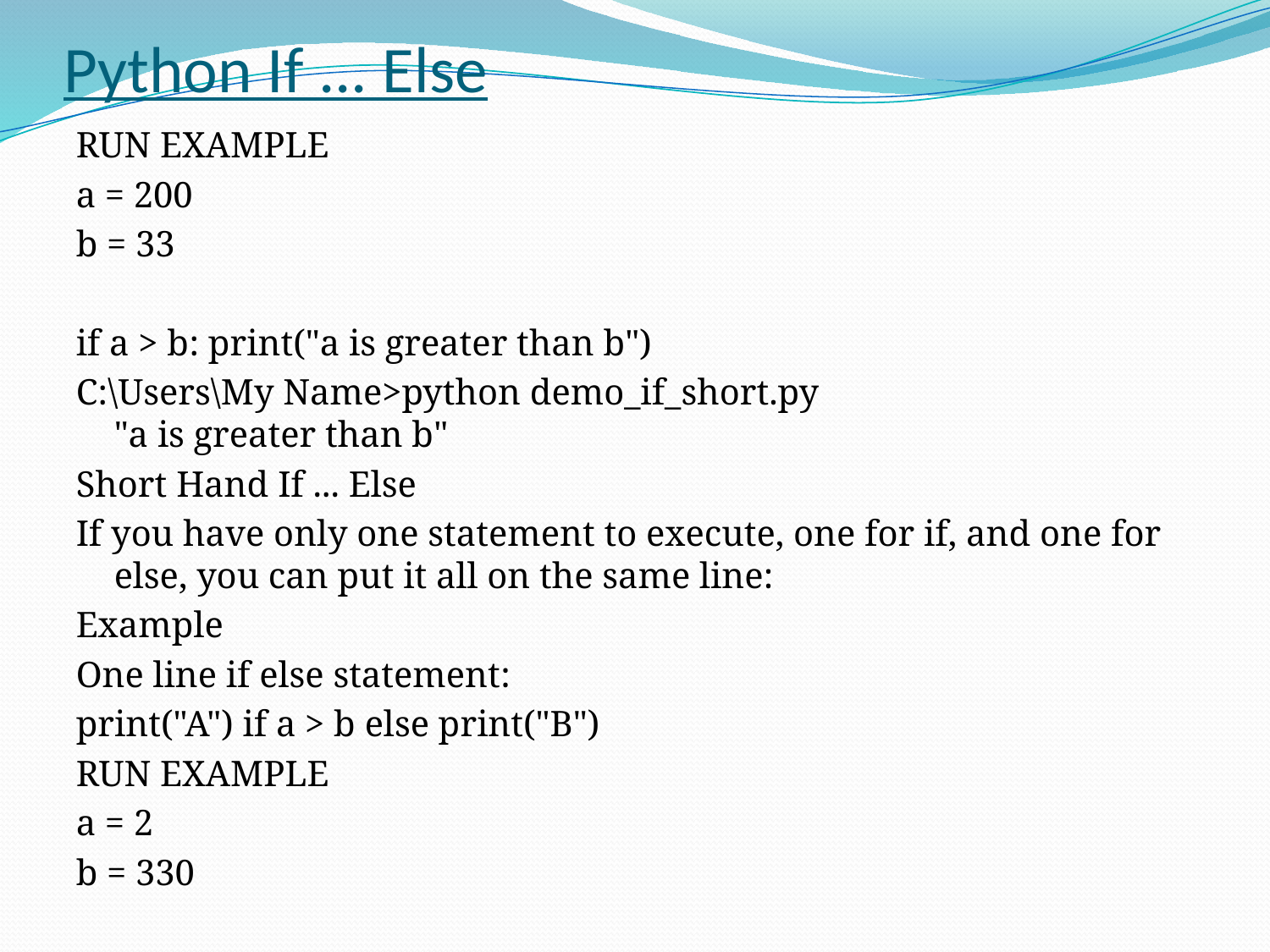

# Python If ... Else
RUN EXAMPLE
a = 200
b = 33

if a > b: print("a is greater than b")
C:\Users\My Name>python demo_if_short.py
"a is greater than b"
Short Hand If ... Else
If you have only one statement to execute, one for if, and one for else, you can put it all on the same line:
Example
One line if else statement:
print("A") if a > b else print("B")
RUN EXAMPLE
a = 2
b = 330